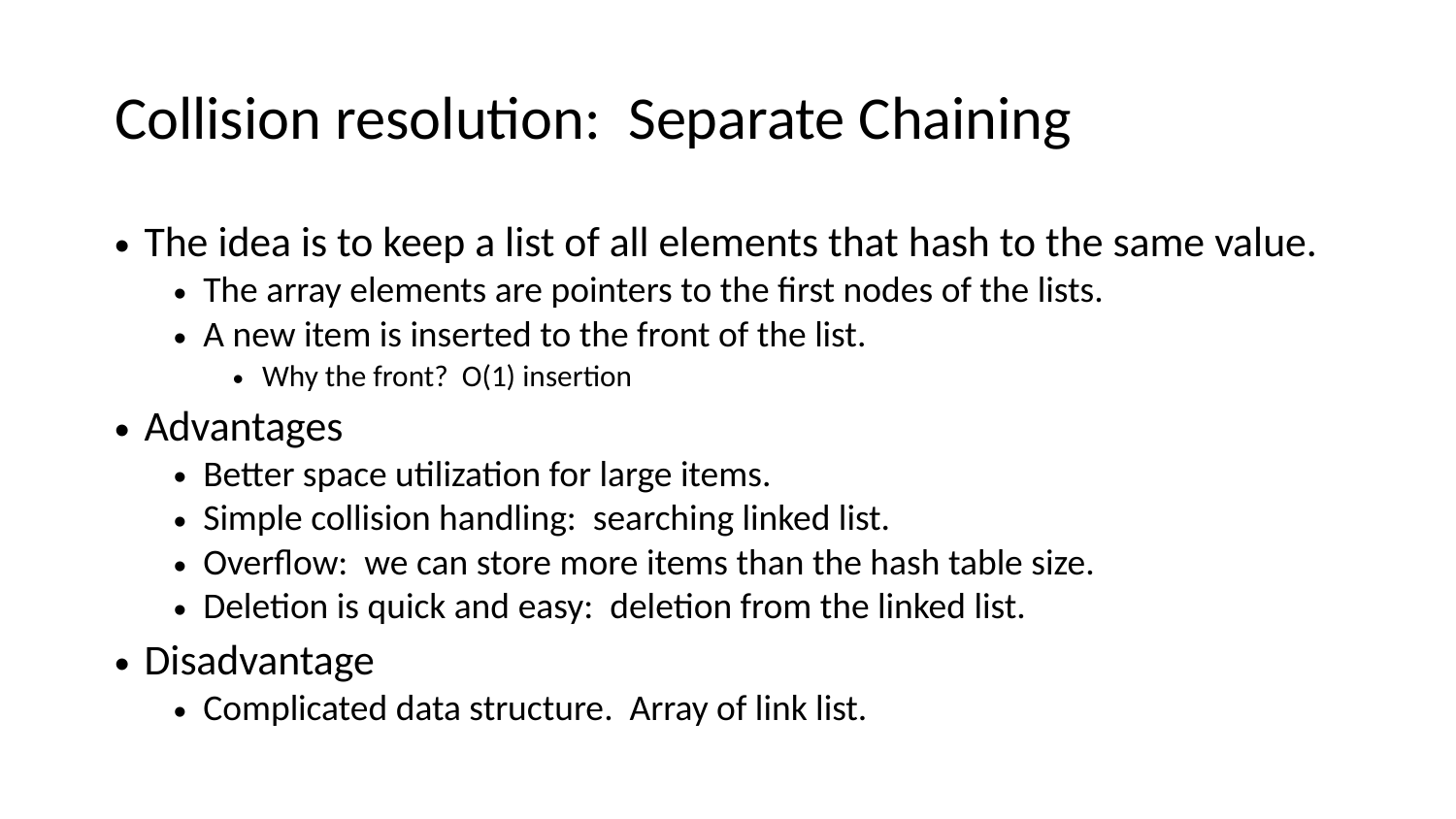

# Collision resolution:  Separate Chaining
The idea is to keep a list of all elements that hash to the same value.
The array elements are pointers to the first nodes of the lists.
A new item is inserted to the front of the list.
Why the front?  O(1) insertion
Advantages
Better space utilization for large items.
Simple collision handling:  searching linked list.
Overflow:  we can store more items than the hash table size.
Deletion is quick and easy:  deletion from the linked list.
Disadvantage
Complicated data structure.  Array of link list.